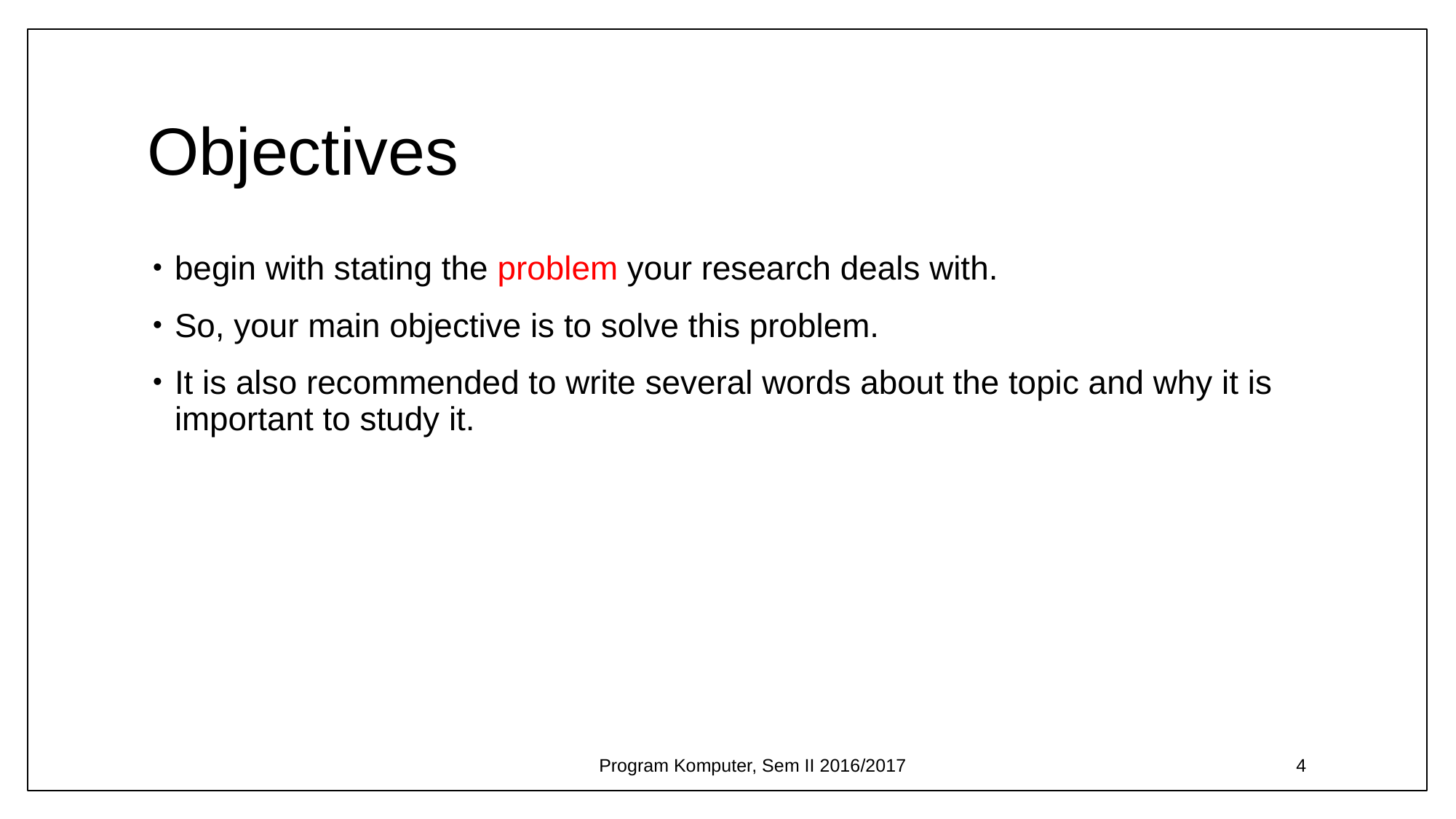

# Objectives
begin with stating the problem your research deals with.
So, your main objective is to solve this problem.
It is also recommended to write several words about the topic and why it is important to study it.
Program Komputer, Sem II 2016/2017
4